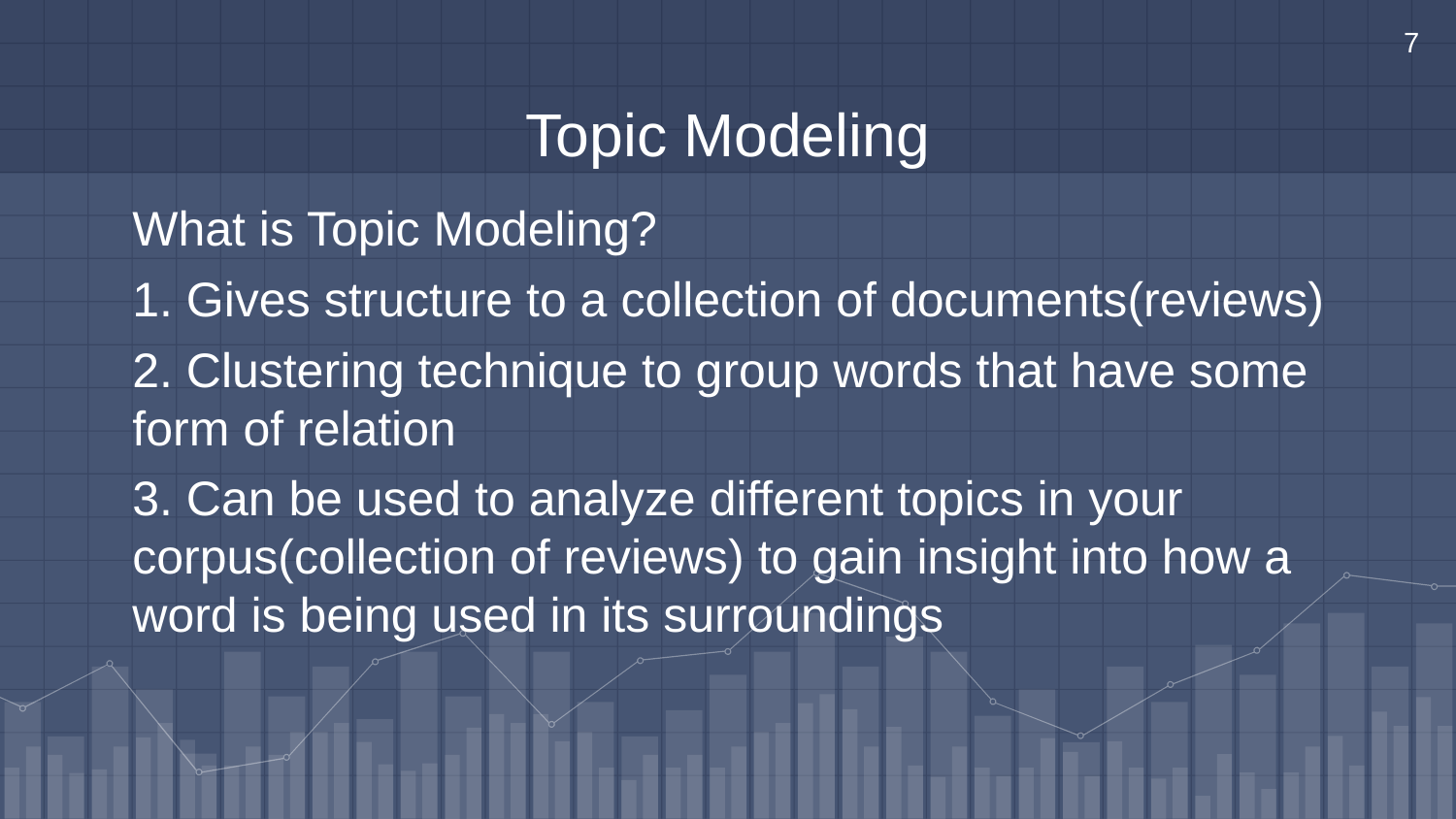

7
# Topic Modeling
What is Topic Modeling?
1. Gives structure to a collection of documents(reviews)
2. Clustering technique to group words that have some form of relation
3. Can be used to analyze different topics in your corpus(collection of reviews) to gain insight into how a word is being used in its surroundings